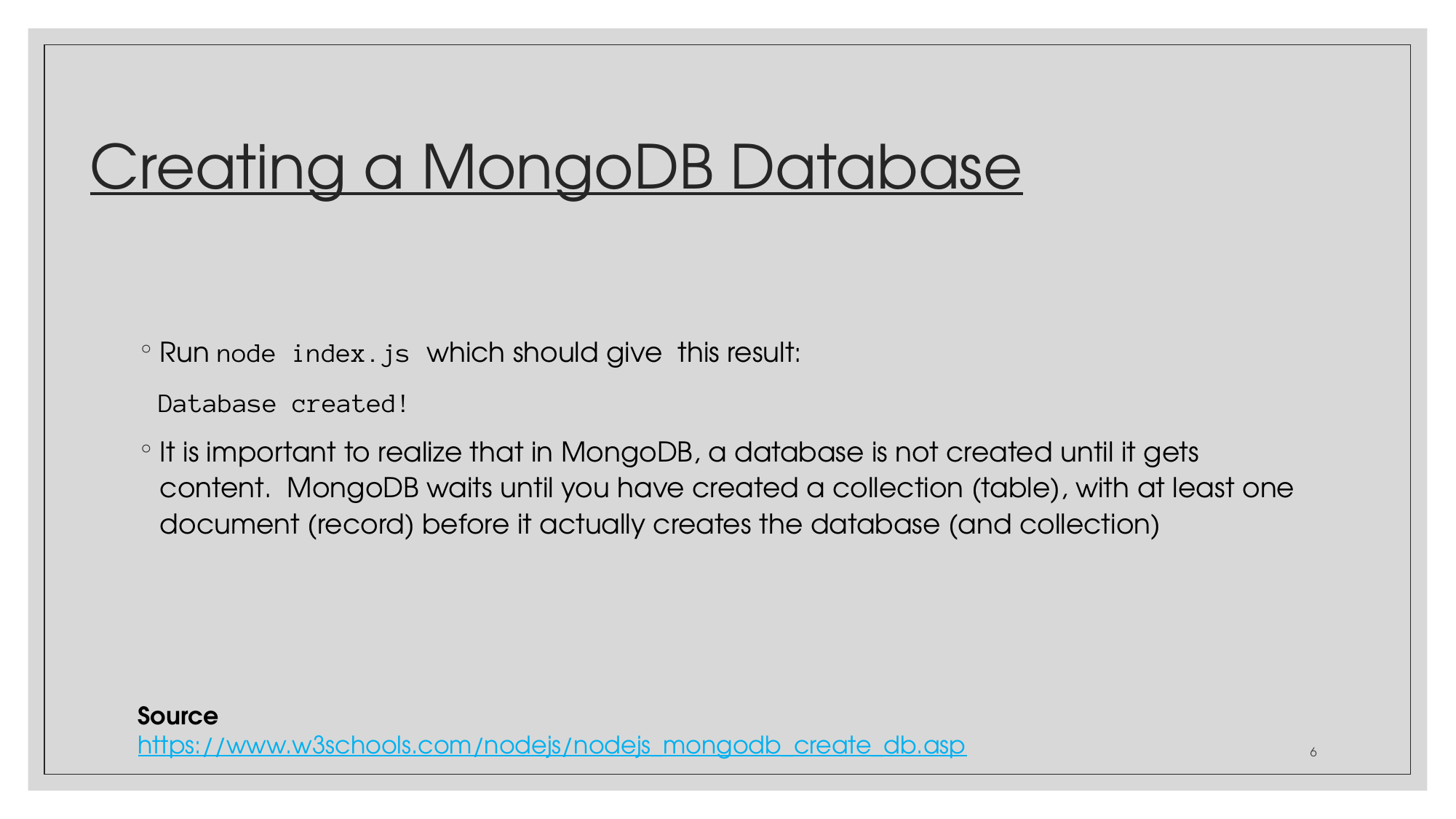

# Creating a MongoDB Database
Run node index.js which should give  this result:
Database created!
It is important to realize that in MongoDB, a database is not created until it gets content.  MongoDB waits until you have created a collection (table), with at least one document (record) before it actually creates the database (and collection)
Source
https://www.w3schools.com/nodejs/nodejs_mongodb_create_db.asp
6